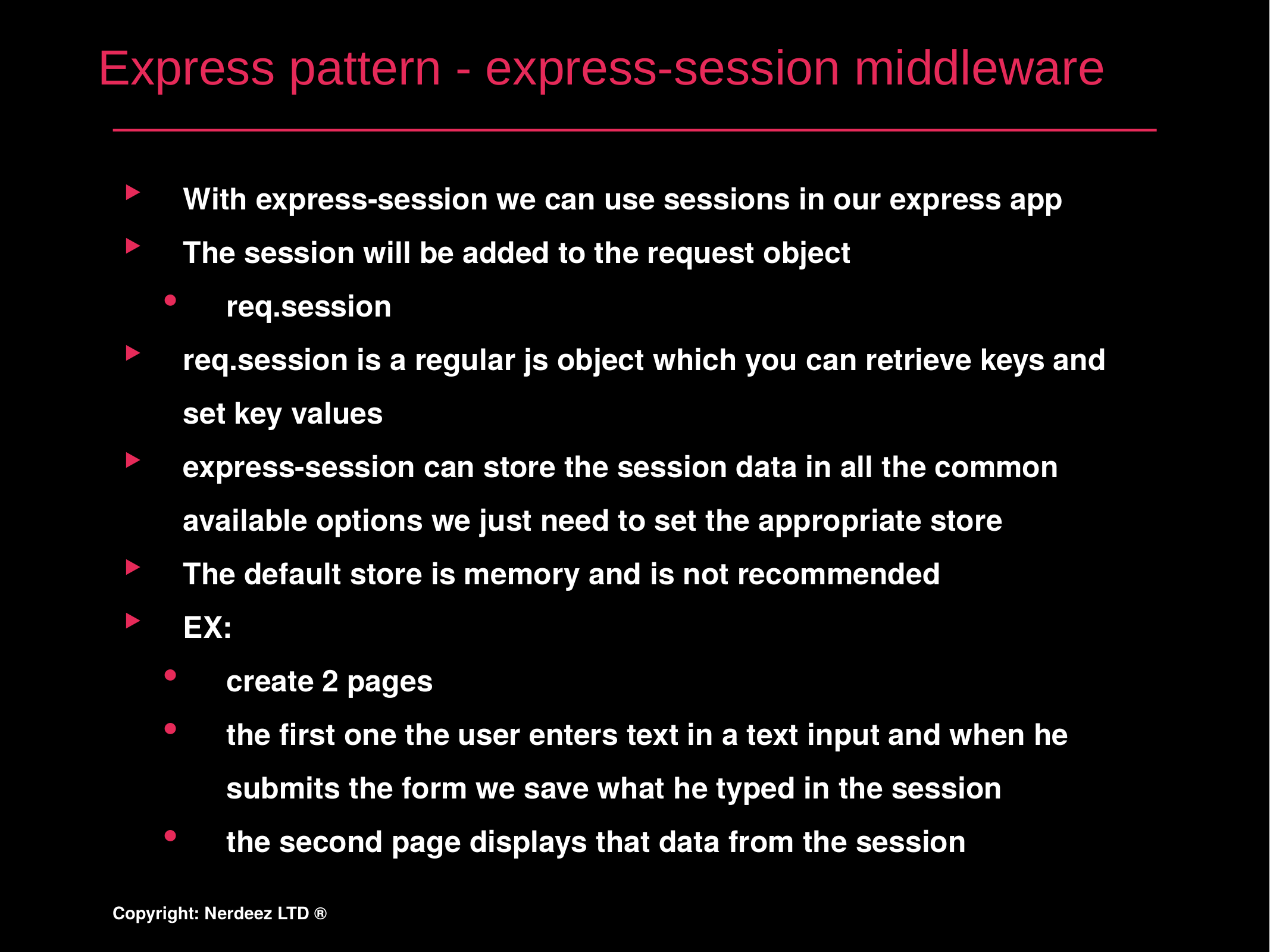

# Express pattern - express-session middleware

With express-session we can use sessions in our express app
The session will be added to the request object
req.session
req.session is a regular js object which you can retrieve keys and set key values
express-session can store the session data in all the common available options we just need to set the appropriate store
The default store is memory and is not recommended
EX:
create 2 pages
the first one the user enters text in a text input and when he submits the form we save what he typed in the session
the second page displays that data from the session

Copyright: Nerdeez LTD ®